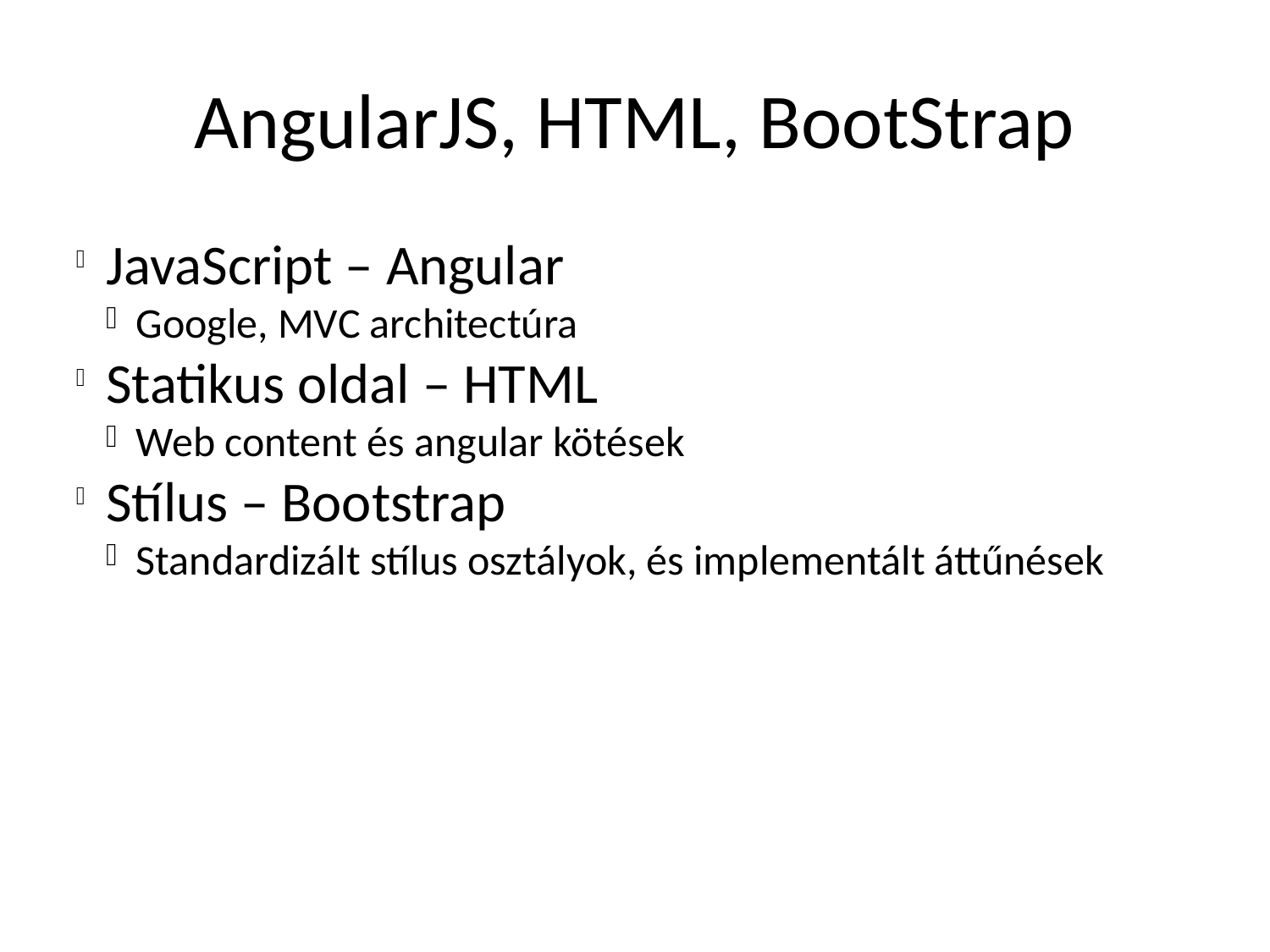

AngularJS, HTML, BootStrap
JavaScript – Angular
Google, MVC architectúra
Statikus oldal – HTML
Web content és angular kötések
Stílus – Bootstrap
Standardizált stílus osztályok, és implementált áttűnések